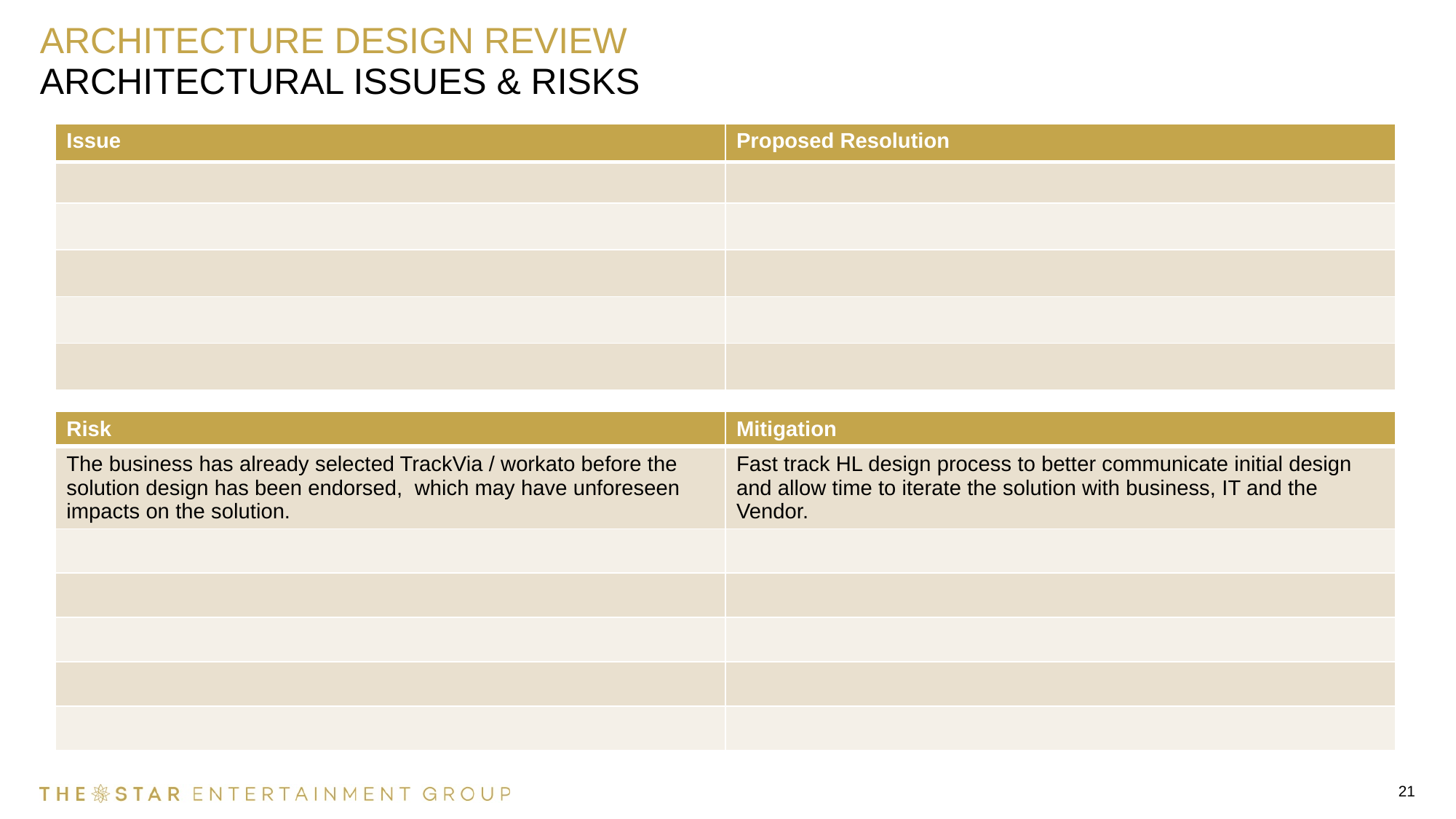

# Architecture Design Review
Architectural Issues & Risks
| Issue | Proposed Resolution |
| --- | --- |
|  |  |
|  |  |
|  |  |
|  |  |
|  |  |
| Risk | Mitigation |
| --- | --- |
| The business has already selected TrackVia / workato before the solution design has been endorsed, which may have unforeseen impacts on the solution. | Fast track HL design process to better communicate initial design and allow time to iterate the solution with business, IT and the Vendor. |
|  |  |
|  |  |
|  |  |
|  |  |
|  |  |
21